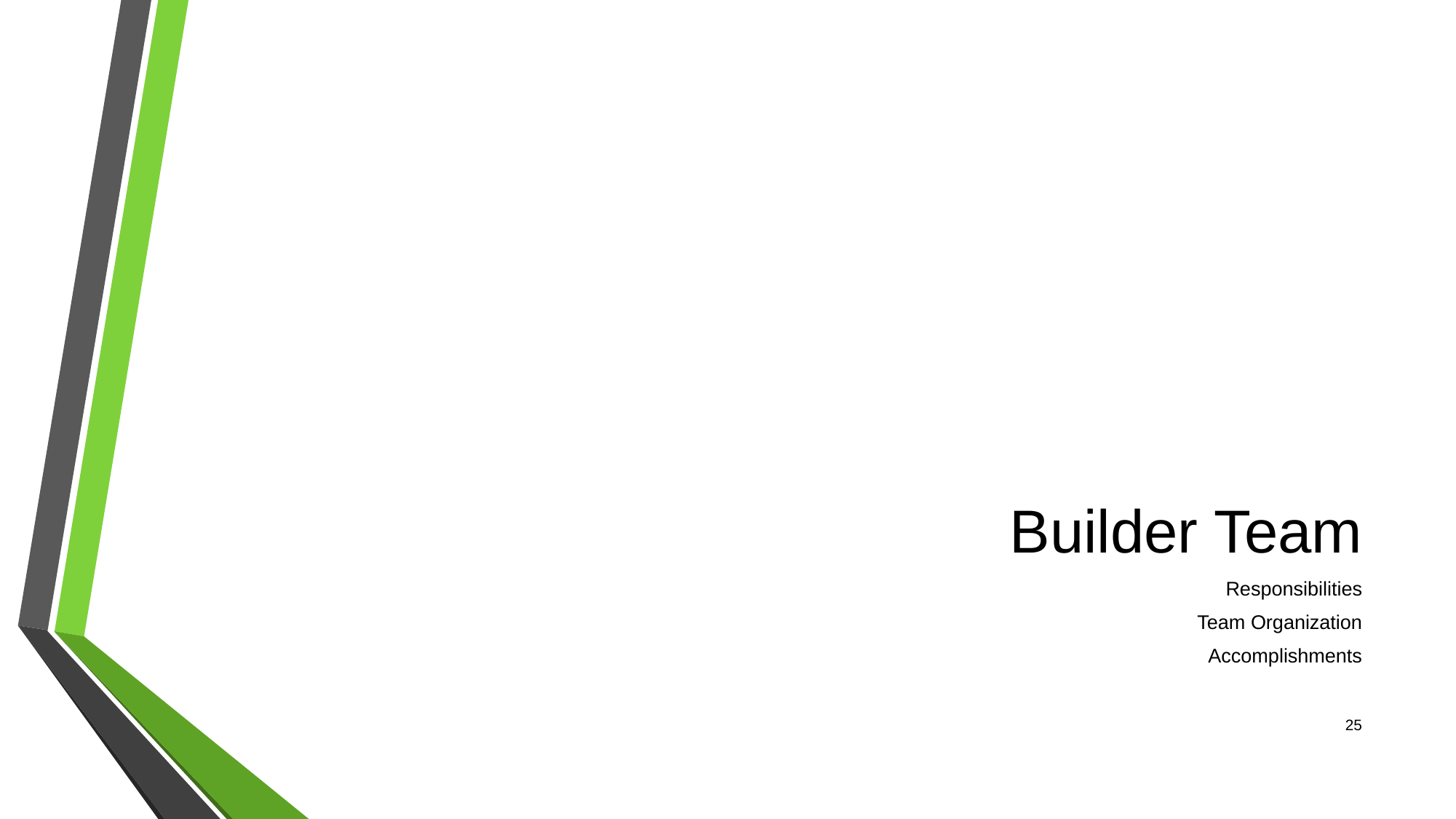

# Builder Team
Responsibilities
Team Organization
Accomplishments
25